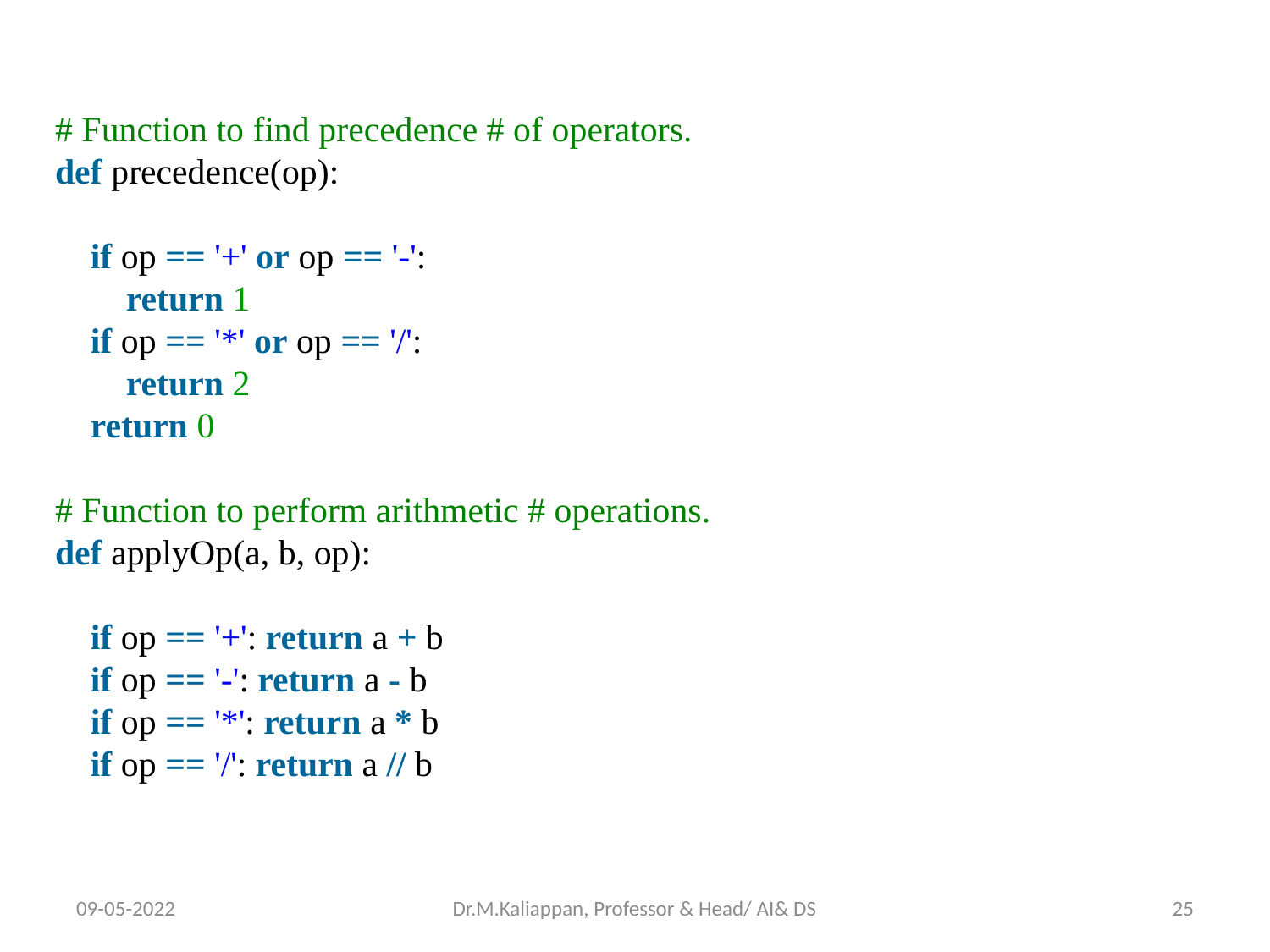

# Function to find precedence # of operators.
def precedence(op):

    if op == '+' or op == '-':
        return 1
    if op == '*' or op == '/':
        return 2
    return 0

# Function to perform arithmetic # operations.
def applyOp(a, b, op):

    if op == '+': return a + b
    if op == '-': return a - b
    if op == '*': return a * b
    if op == '/': return a // b
09-05-2022
Dr.M.Kaliappan, Professor & Head/ AI& DS
25